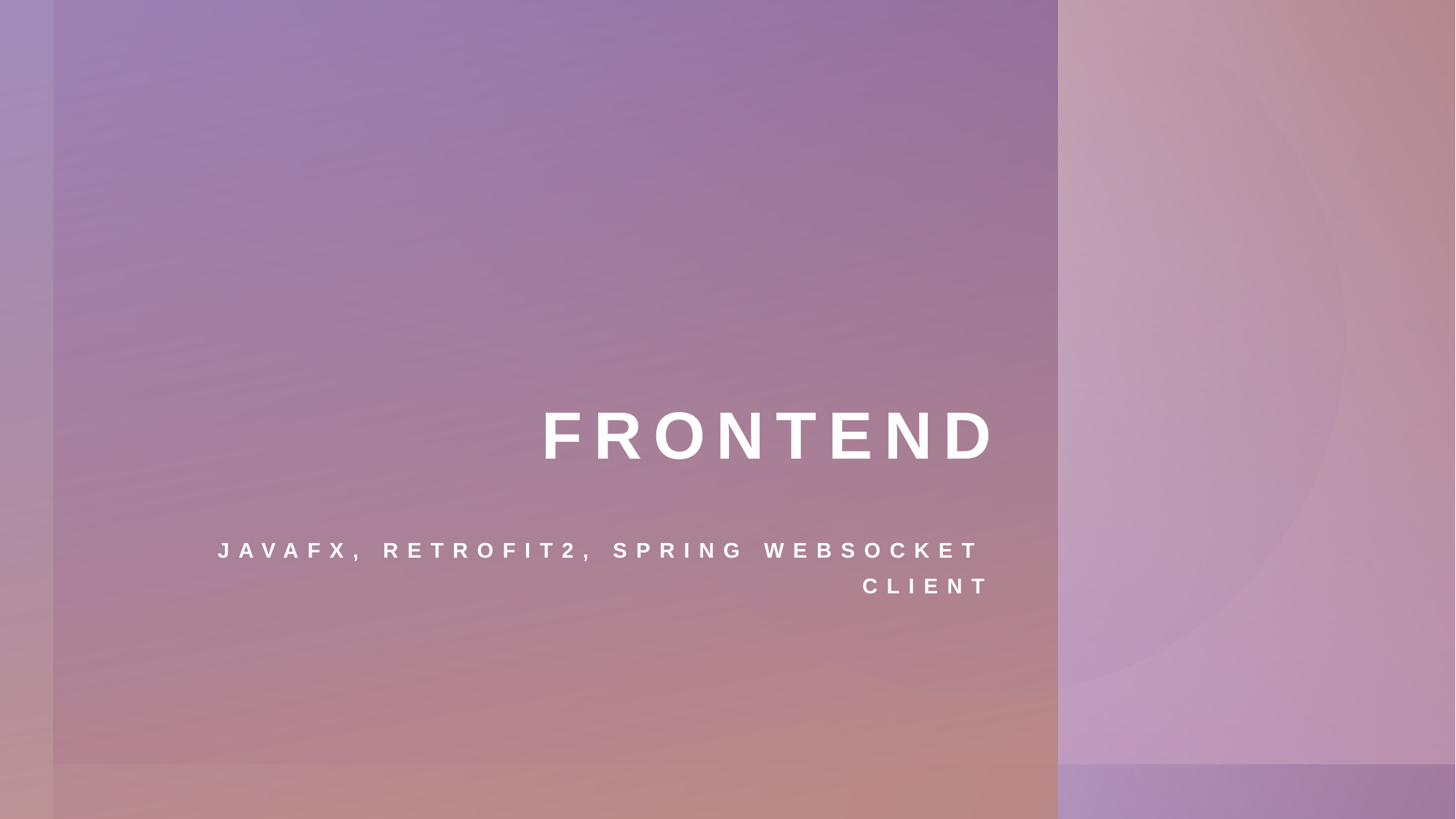

# Frontend
JavaFX, retrofit2, spring websocket client